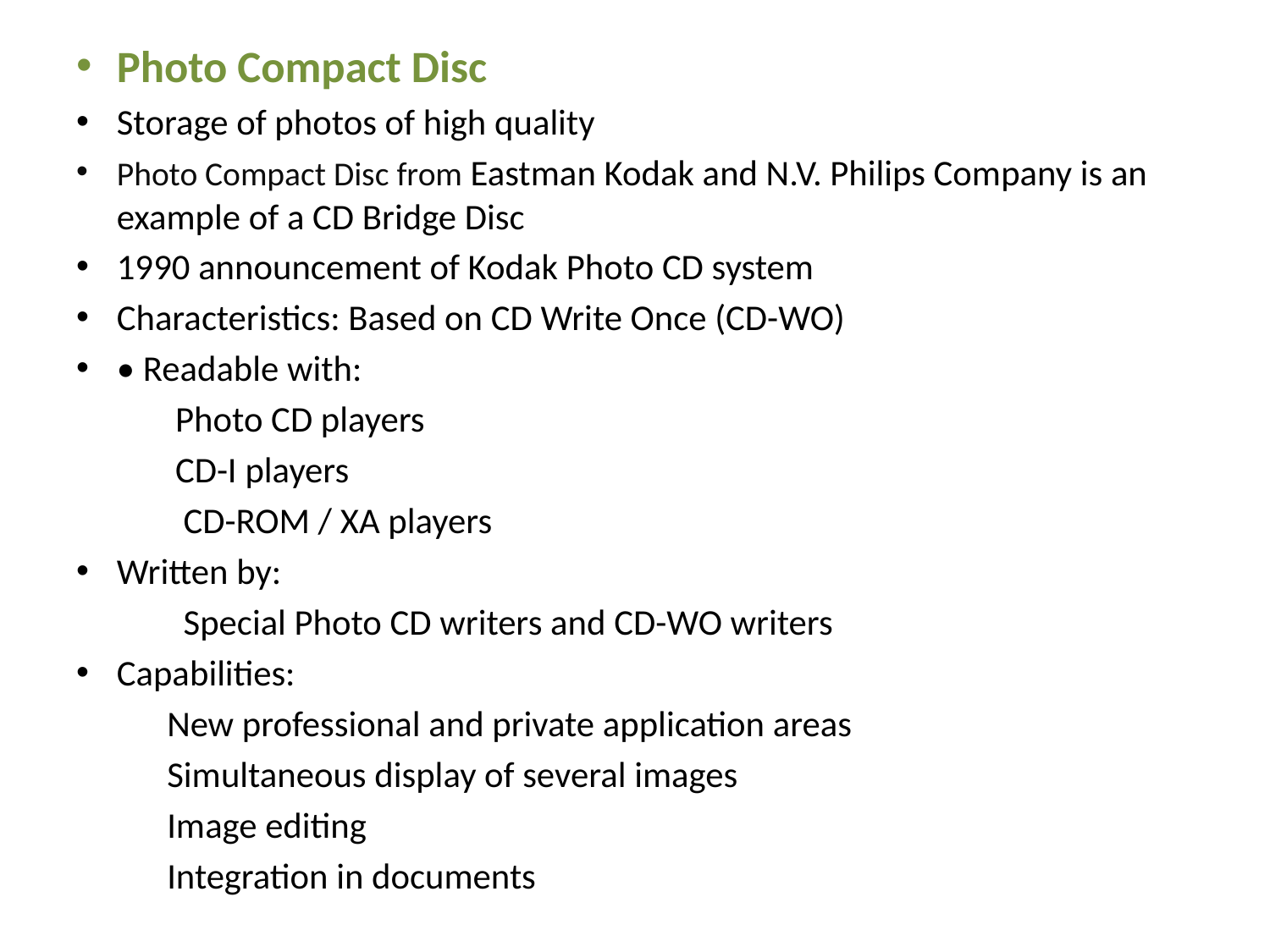

Photo Compact Disc
Storage of photos of high quality
Photo Compact Disc from Eastman Kodak and N.V. Philips Company is an example of a CD Bridge Disc
1990 announcement of Kodak Photo CD system
Characteristics: Based on CD Write Once (CD-WO)
• Readable with:
            Photo CD players
            CD-I players
             CD-ROM / XA players
Written by:
             Special Photo CD writers and CD-WO writers
Capabilities:
           New professional and private application areas
           Simultaneous display of several images
           Image editing
           Integration in documents